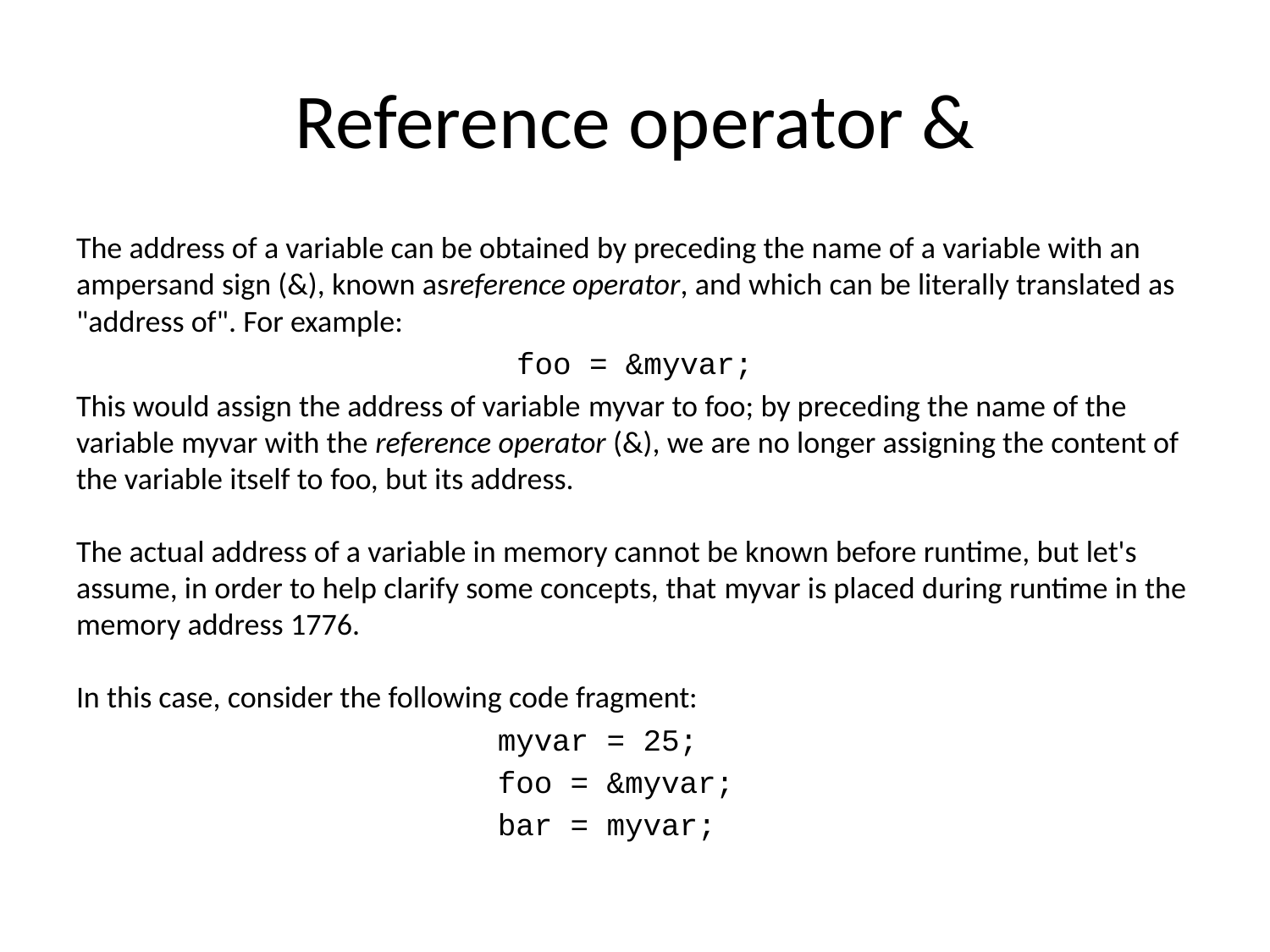

# Reference operator &
The address of a variable can be obtained by preceding the name of a variable with an ampersand sign (&), known asreference operator, and which can be literally translated as "address of". For example:
foo = &myvar;
This would assign the address of variable myvar to foo; by preceding the name of the variable myvar with the reference operator (&), we are no longer assigning the content of the variable itself to foo, but its address.
The actual address of a variable in memory cannot be known before runtime, but let's assume, in order to help clarify some concepts, that myvar is placed during runtime in the memory address 1776.
In this case, consider the following code fragment:
myvar = 25;
foo = &myvar;
bar = myvar;